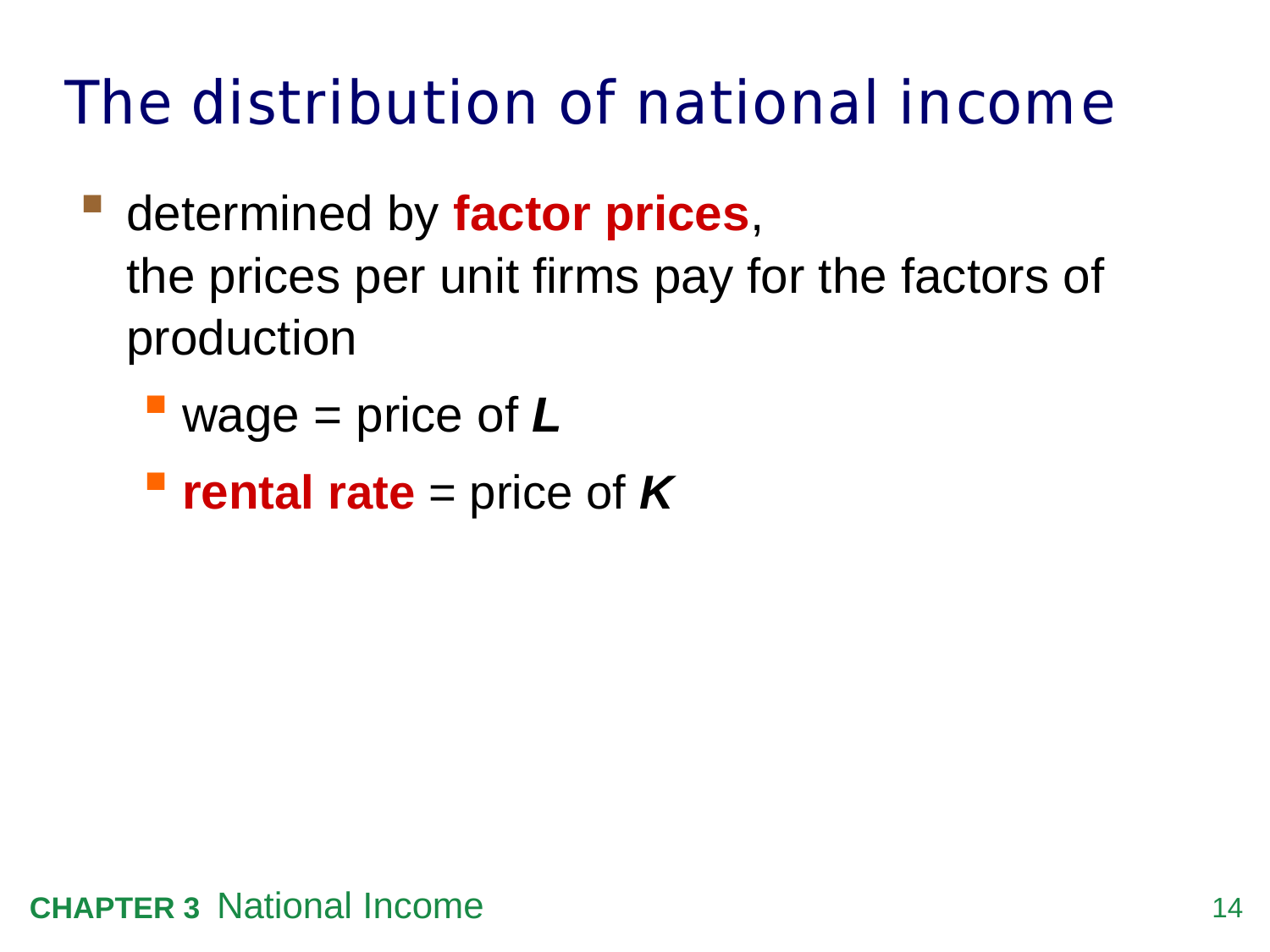

# The distribution of national income
determined by factor prices,
the prices per unit firms pay for the factors of production
wage = price of L
rental rate = price of K